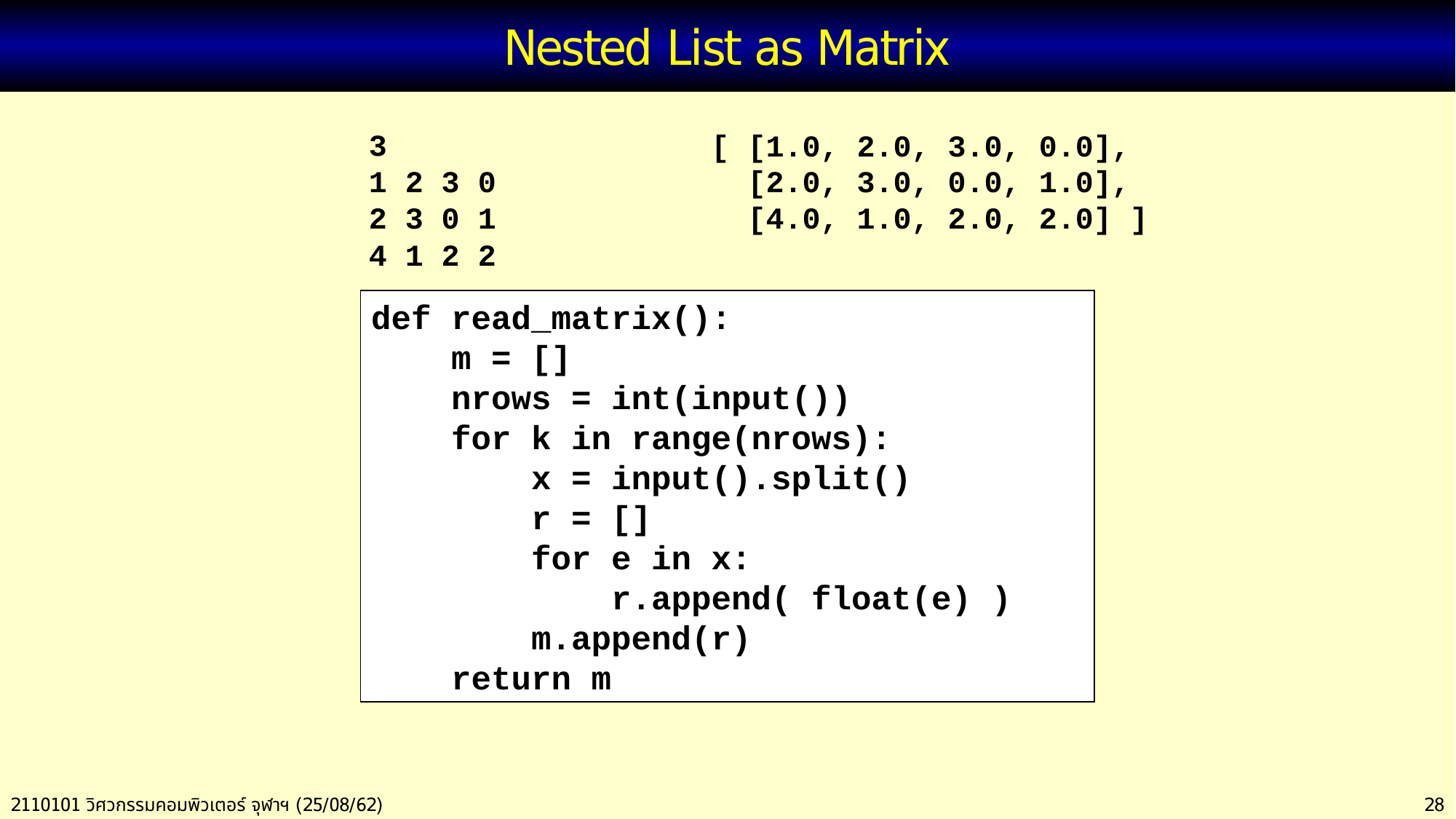

# Nested List as Matrix
3
1 2 3 0
2 3 0 1
4 1 2 2
[ [1.0, 2.0, 3.0, 0.0],
  [2.0, 3.0, 0.0, 1.0],
  [4.0, 1.0, 2.0, 2.0] ]
def read_matrix():
    m = []
    nrows = int(input())
    for k in range(nrows):
        x = input().split()
        r = []
        for e in x:
            r.append( float(e) )
        m.append(r)
    return m